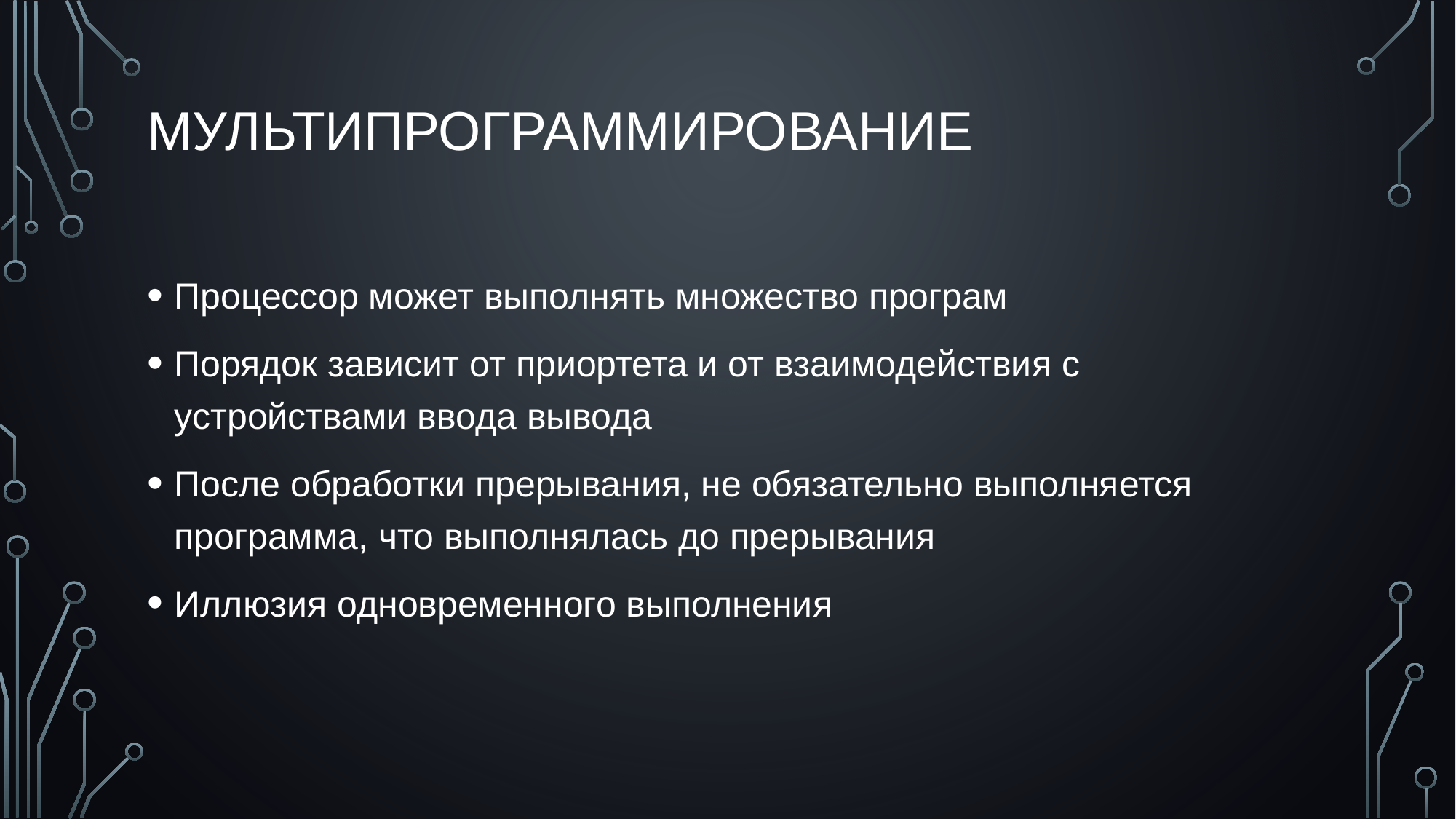

# Мультипрограммирование
Процессор может выполнять множество програм
Порядок зависит от приортета и от взаимодействия с устройствами ввода вывода
После обработки прерывания, не обязательно выполняется программа, что выполнялась до прерывания
Иллюзия одновременного выполнения